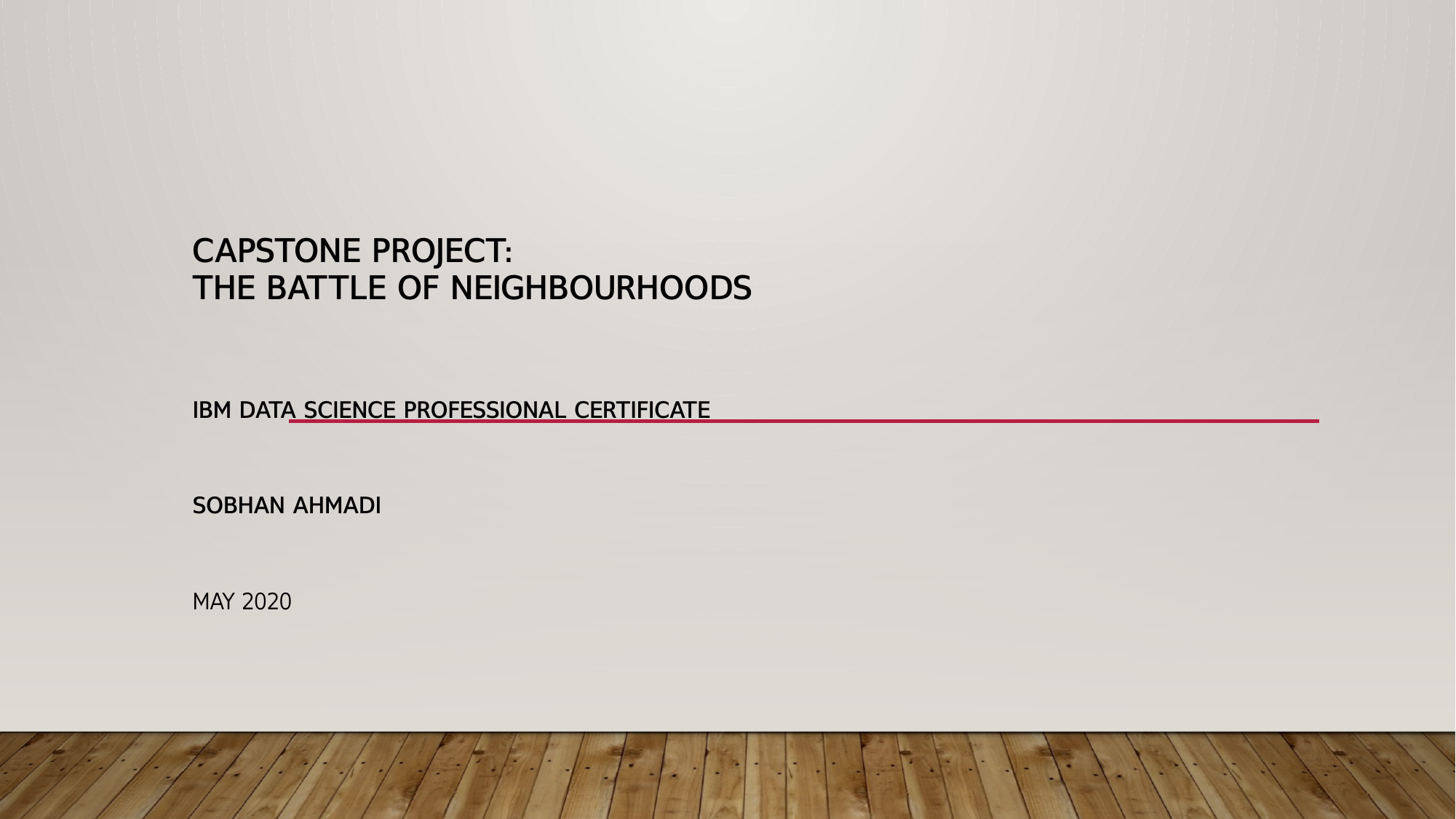

# Capstone Project: The Battle of Neighbourhoods
IBM Data Science Professional Certificate

SOBHAN AHMADI

MAY 2020